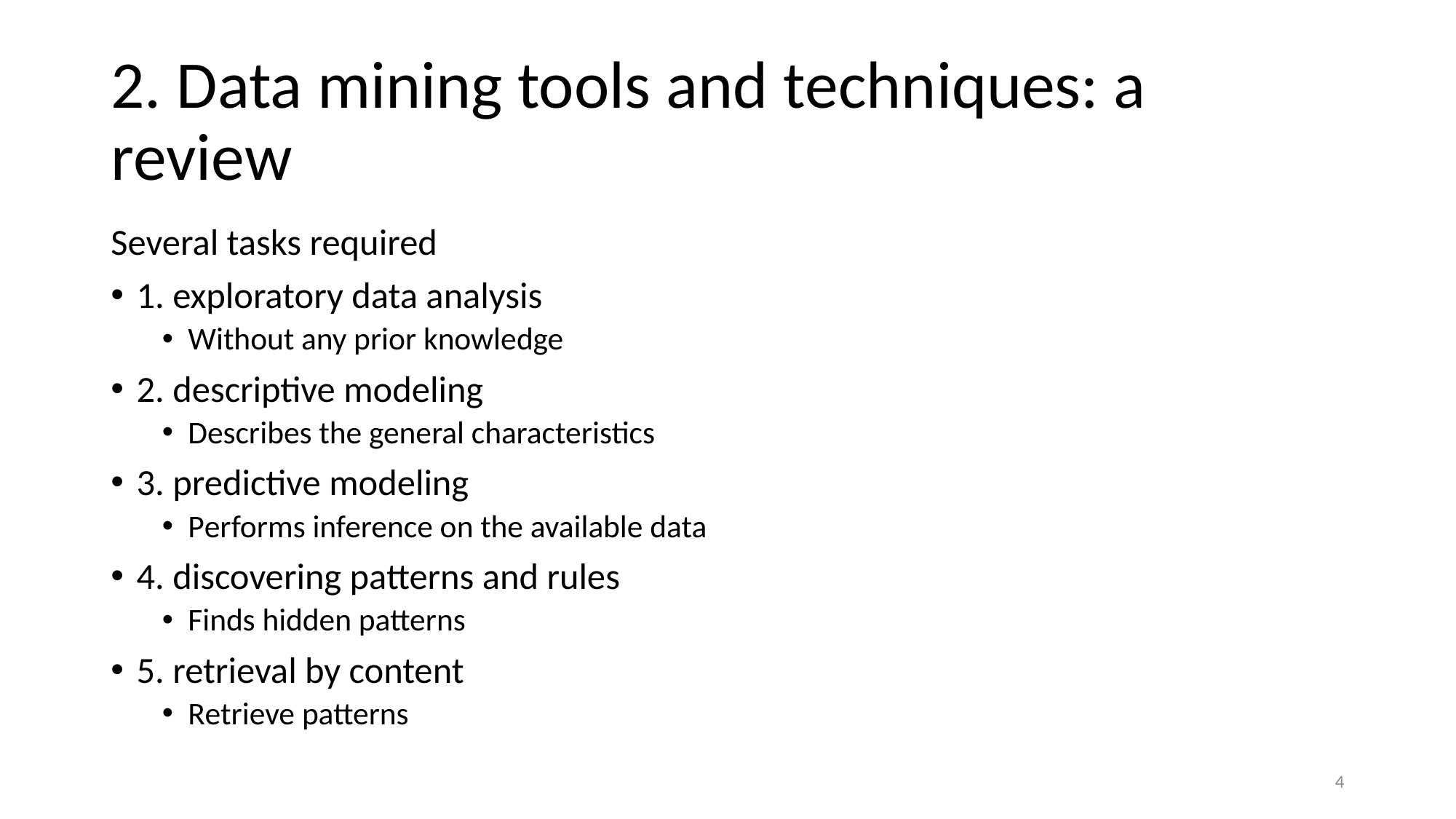

# 2. Data mining tools and techniques: a review
Several tasks required
1. exploratory data analysis
Without any prior knowledge
2. descriptive modeling
Describes the general characteristics
3. predictive modeling
Performs inference on the available data
4. discovering patterns and rules
Finds hidden patterns
5. retrieval by content
Retrieve patterns
4